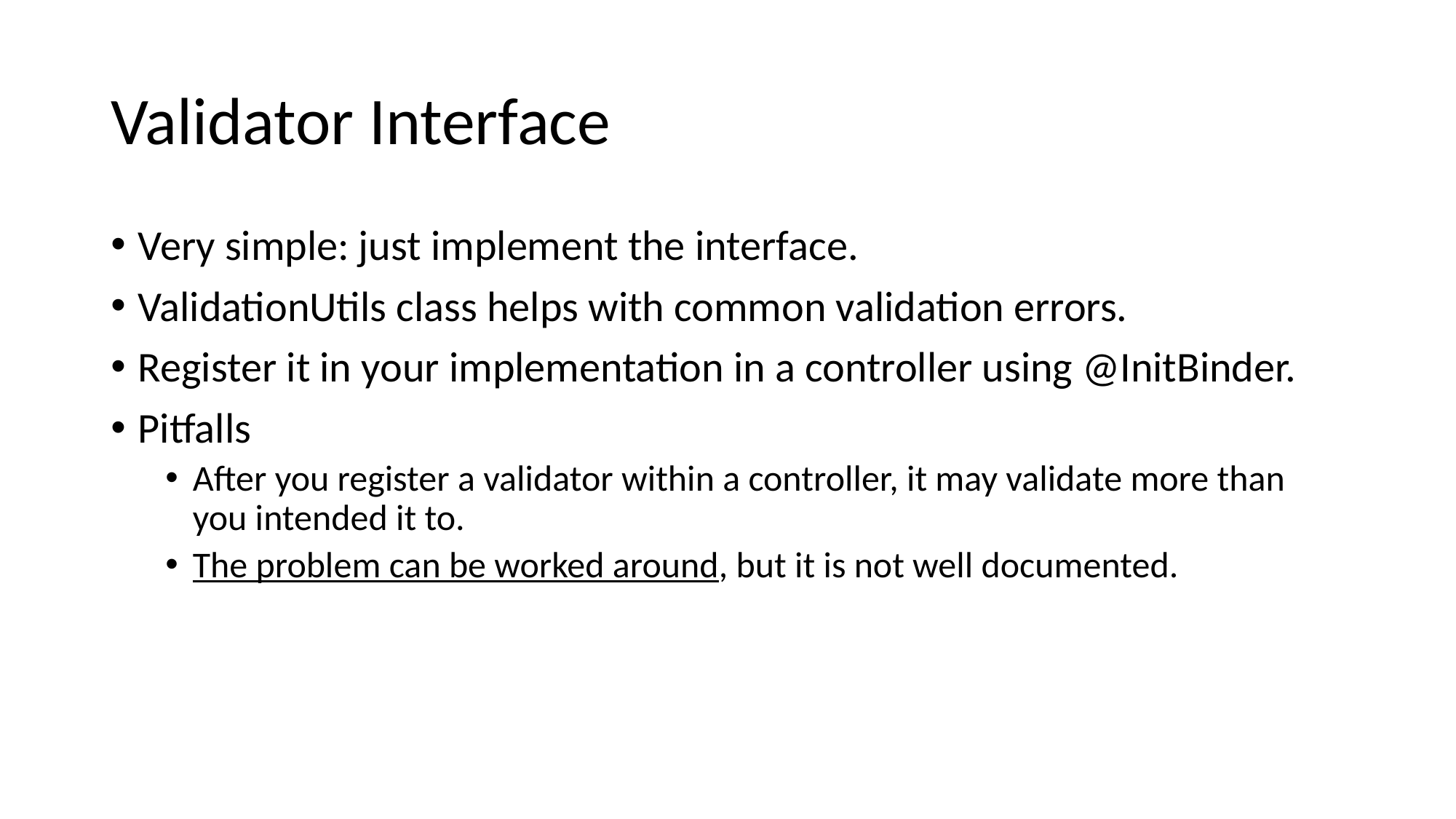

# Validator Interface
Very simple: just implement the interface.
ValidationUtils class helps with common validation errors.
Register it in your implementation in a controller using @InitBinder.
Pitfalls
After you register a validator within a controller, it may validate more than you intended it to.
The problem can be worked around, but it is not well documented.